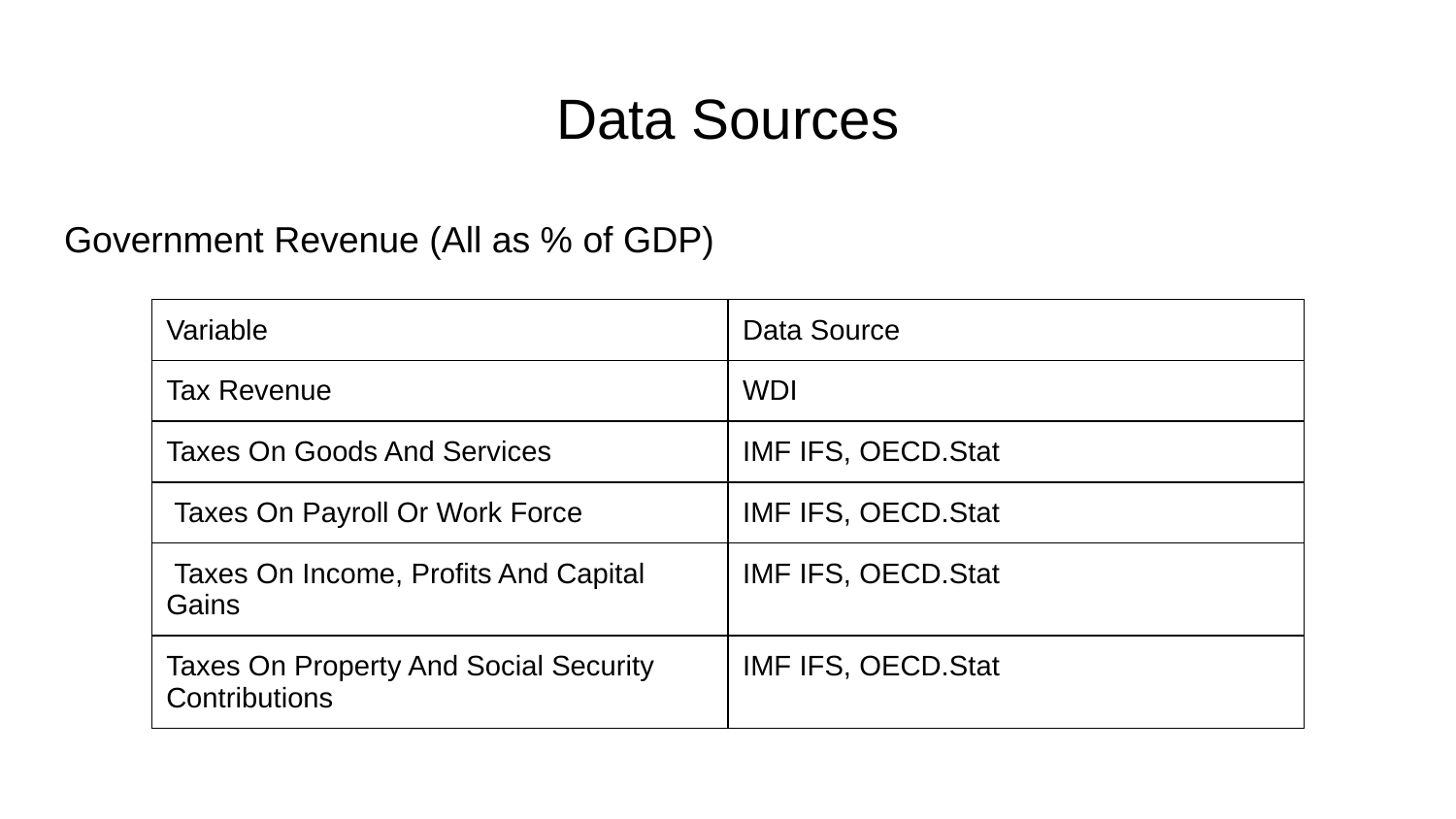

# Data Sources
Government Revenue (All as % of GDP)

| Variable | Data Source |
| --- | --- |
| Tax Revenue | WDI |
| Taxes On Goods And Services | IMF IFS, OECD.Stat |
| Taxes On Payroll Or Work Force | IMF IFS, OECD.Stat |
| Taxes On Income, Profits And Capital Gains | IMF IFS, OECD.Stat |
| Taxes On Property And Social Security Contributions | IMF IFS, OECD.Stat |